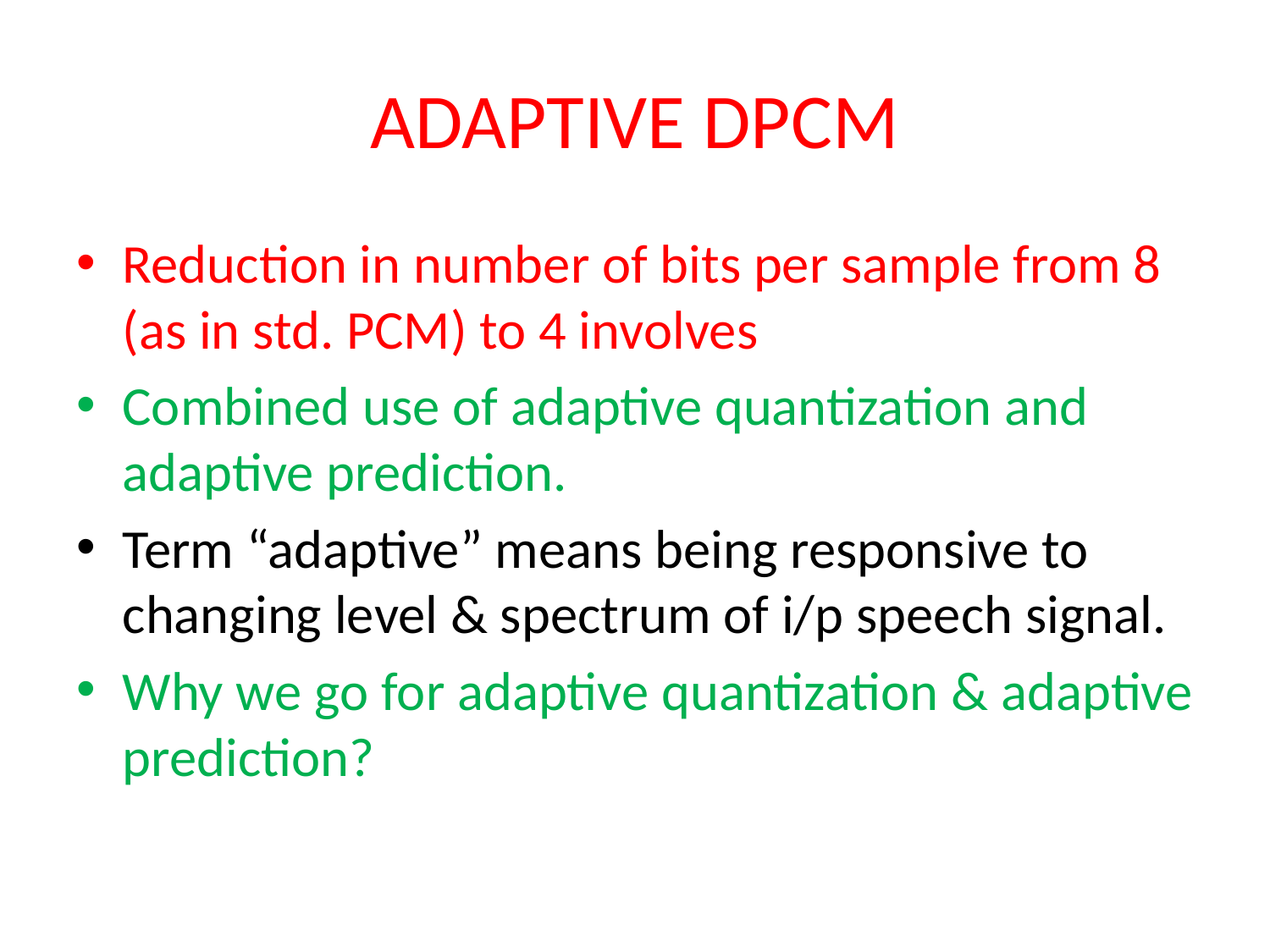

# ADAPTIVE DPCM
Reduction in number of bits per sample from 8 (as in std. PCM) to 4 involves
Combined use of adaptive quantization and adaptive prediction.
Term “adaptive” means being responsive to changing level & spectrum of i/p speech signal.
Why we go for adaptive quantization & adaptive prediction?